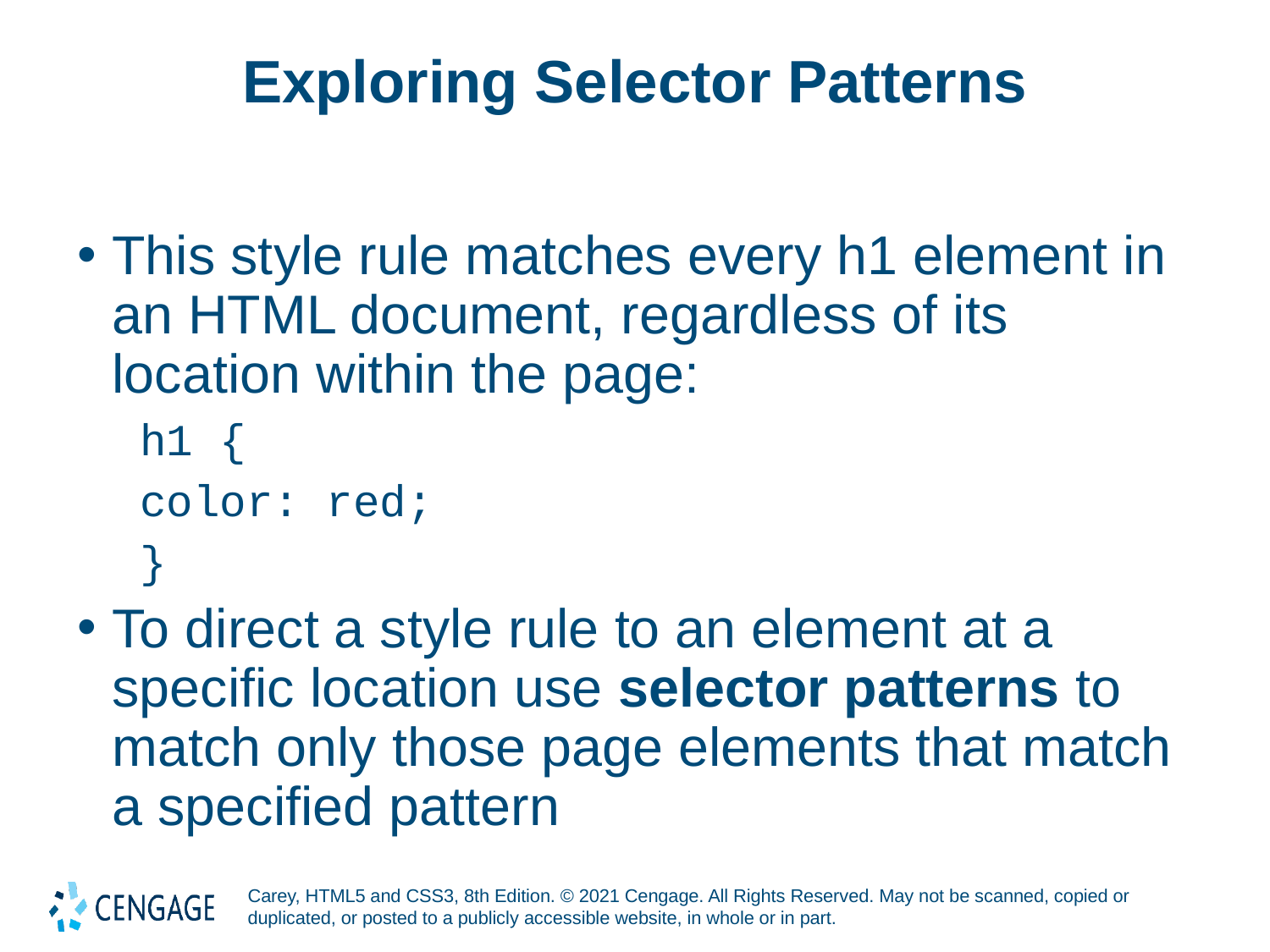

# Exploring Selector Patterns
This style rule matches every h1 element in an HTML document, regardless of its location within the page:
h1 {
color: red;
}
To direct a style rule to an element at a specific location use selector patterns to match only those page elements that match a specified pattern